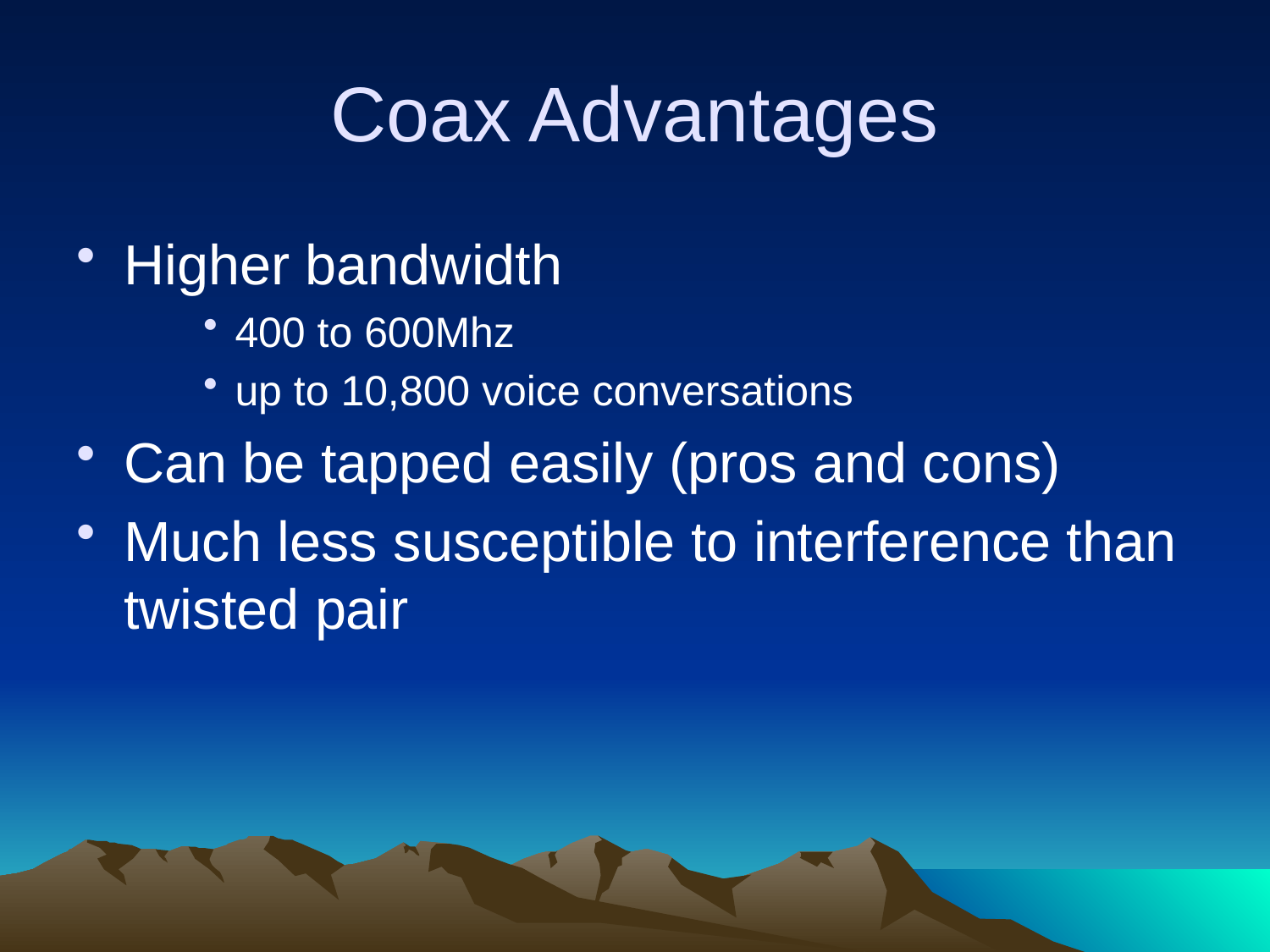

# Coax Advantages
Higher bandwidth
400 to 600Mhz
up to 10,800 voice conversations
Can be tapped easily (pros and cons)
Much less susceptible to interference than twisted pair